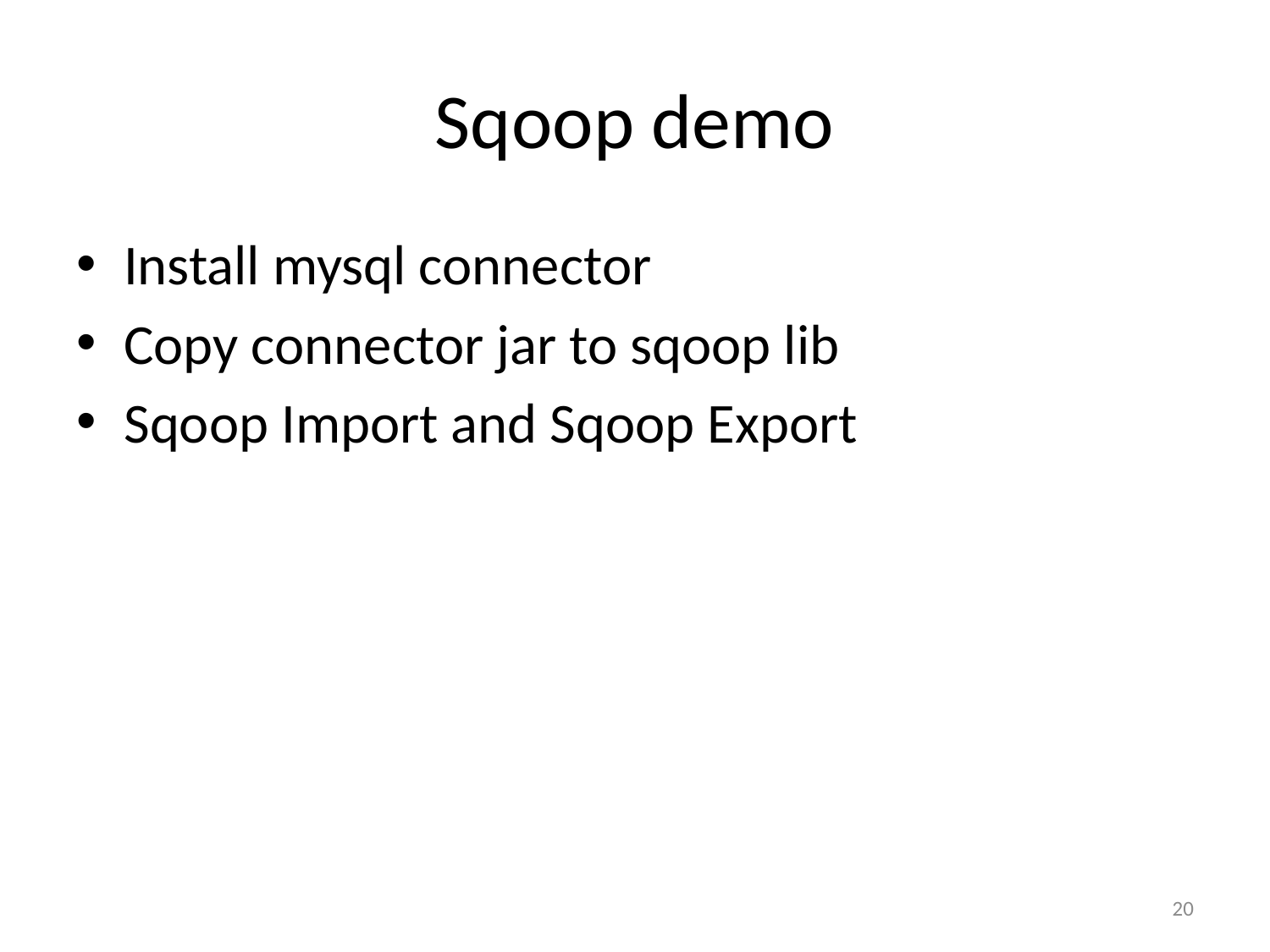

# Sqoop demo
Install mysql connector
Copy connector jar to sqoop lib
Sqoop Import and Sqoop Export

20